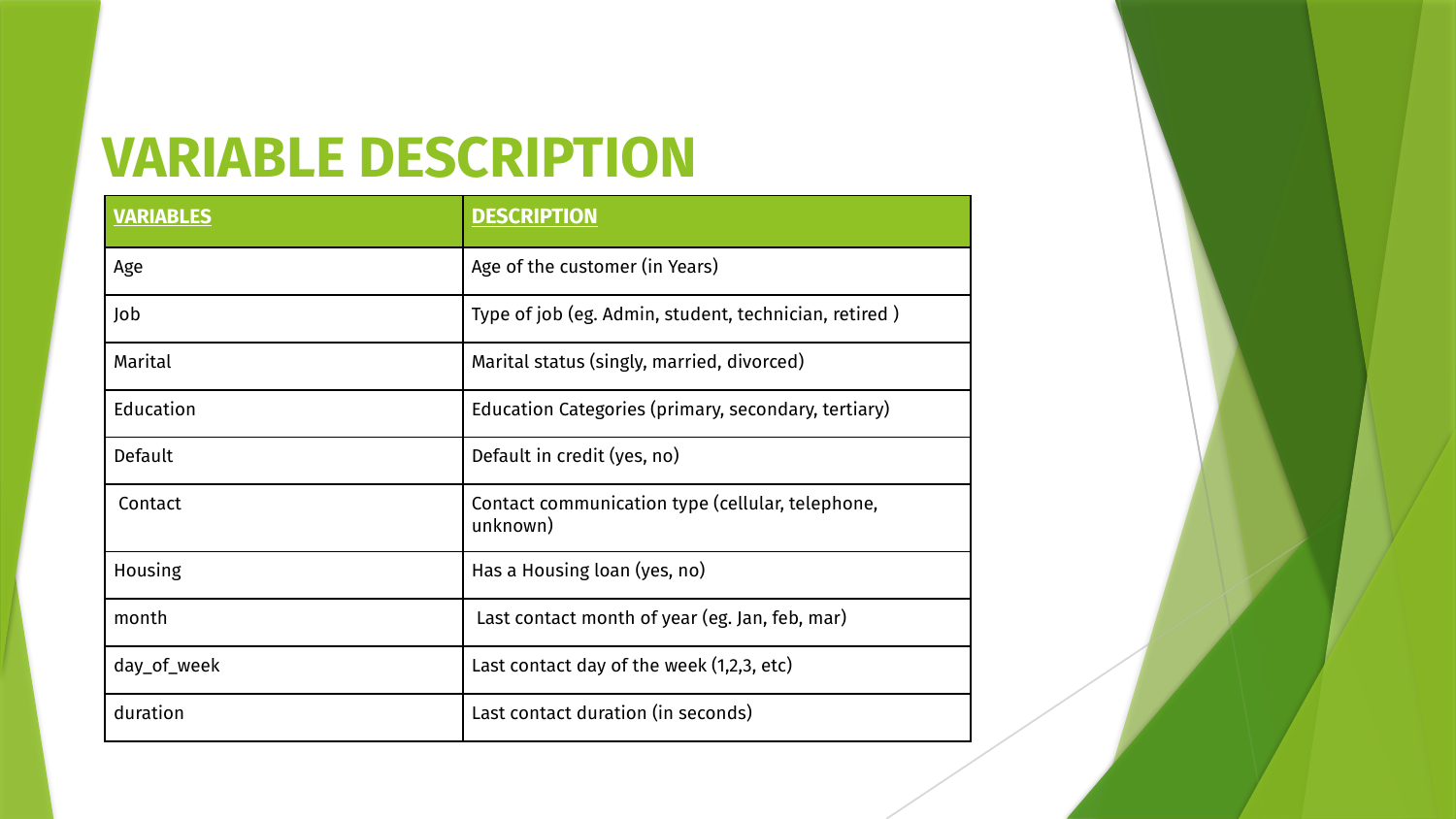

VARIABLE DESCRIPTION
| VARIABLES | DESCRIPTION |
| --- | --- |
| Age | Age of the customer (in Years) |
| Job | Type of job (eg. Admin, student, technician, retired ) |
| Marital | Marital status (singly, married, divorced) |
| Education | Education Categories (primary, secondary, tertiary) |
| Default | Default in credit (yes, no) |
| Contact | Contact communication type (cellular, telephone, unknown) |
| Housing | Has a Housing loan (yes, no) |
| month | Last contact month of year (eg. Jan, feb, mar) |
| day\_of\_week | Last contact day of the week (1,2,3, etc) |
| duration | Last contact duration (in seconds) |